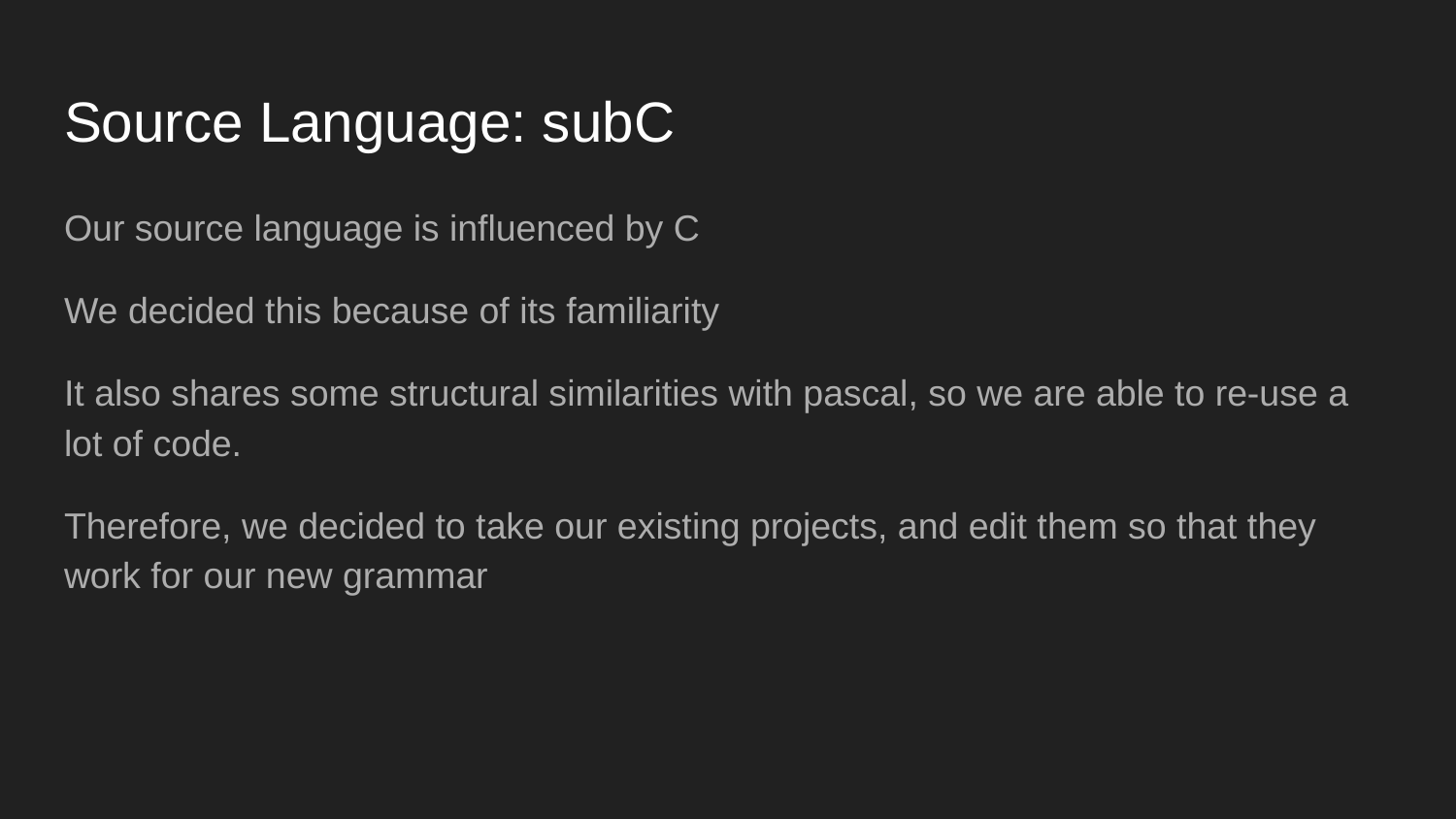

# Source Language: subC
Our source language is influenced by C
We decided this because of its familiarity
It also shares some structural similarities with pascal, so we are able to re-use a lot of code.
Therefore, we decided to take our existing projects, and edit them so that they work for our new grammar